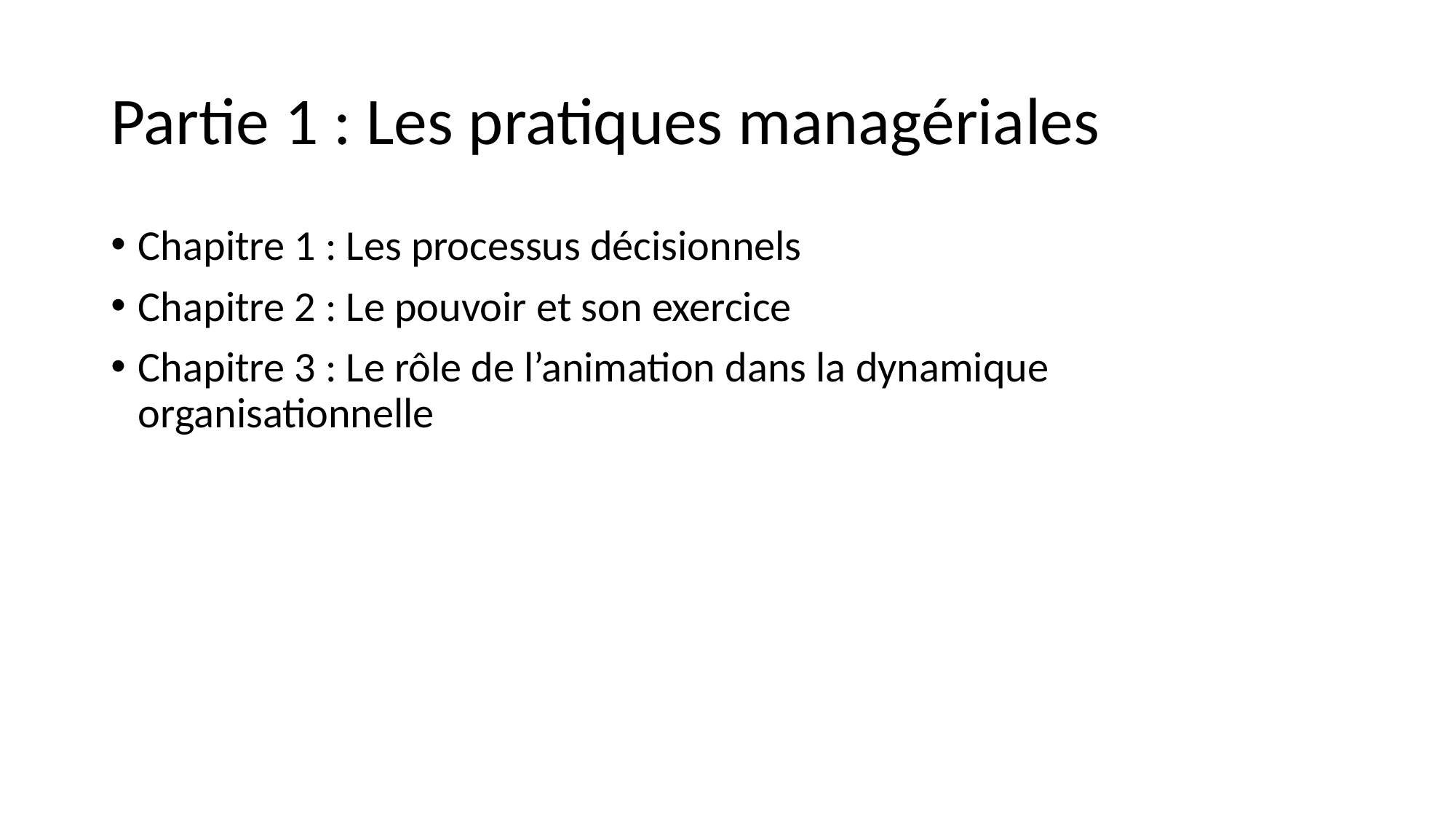

# Partie 1 : Les pratiques managériales
Chapitre 1 : Les processus décisionnels
Chapitre 2 : Le pouvoir et son exercice
Chapitre 3 : Le rôle de l’animation dans la dynamique organisationnelle